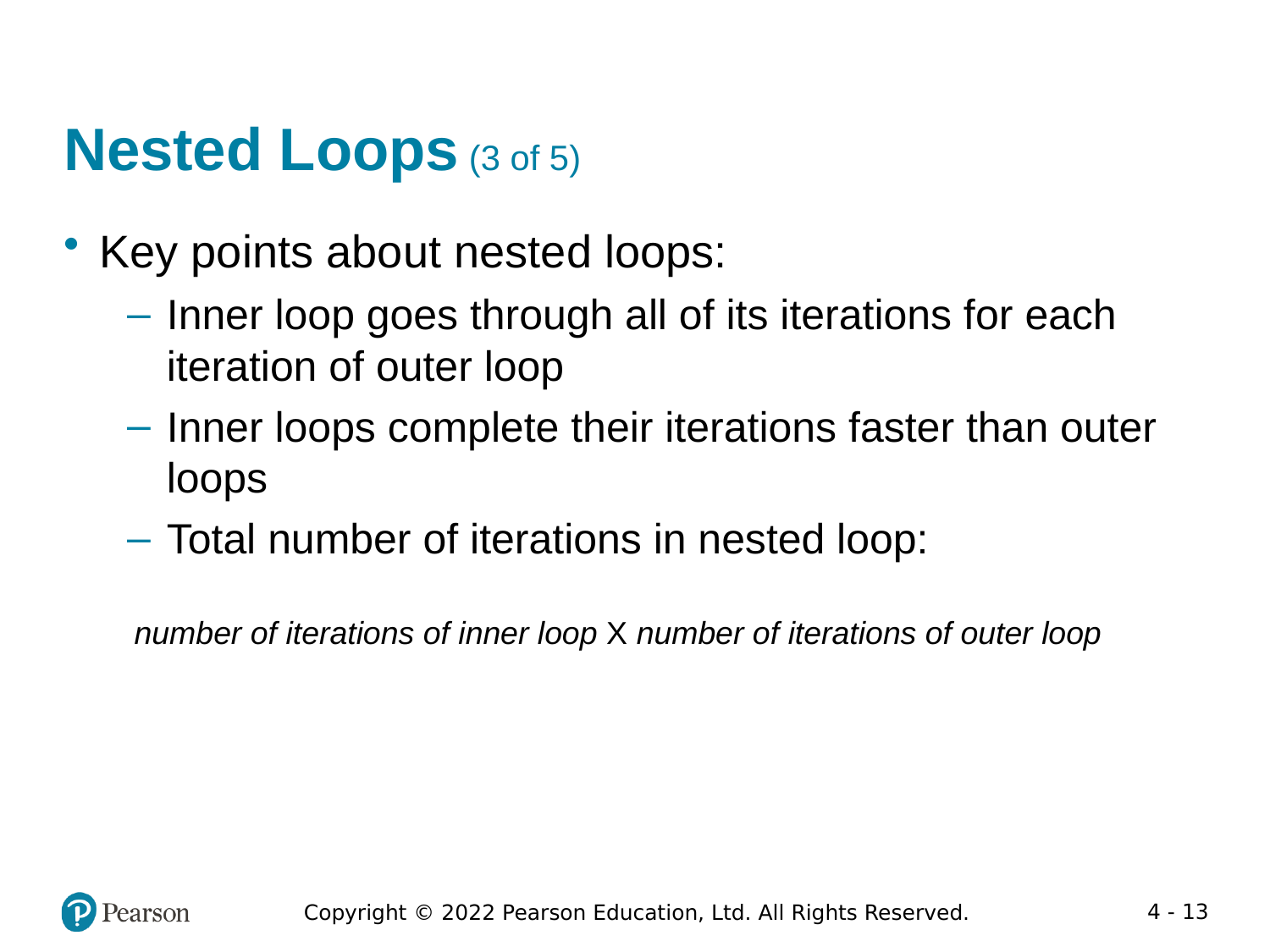

# Nested Loops (3 of 5)
Key points about nested loops:
Inner loop goes through all of its iterations for each iteration of outer loop
Inner loops complete their iterations faster than outer loops
Total number of iterations in nested loop:
number of iterations of inner loop X number of iterations of outer loop